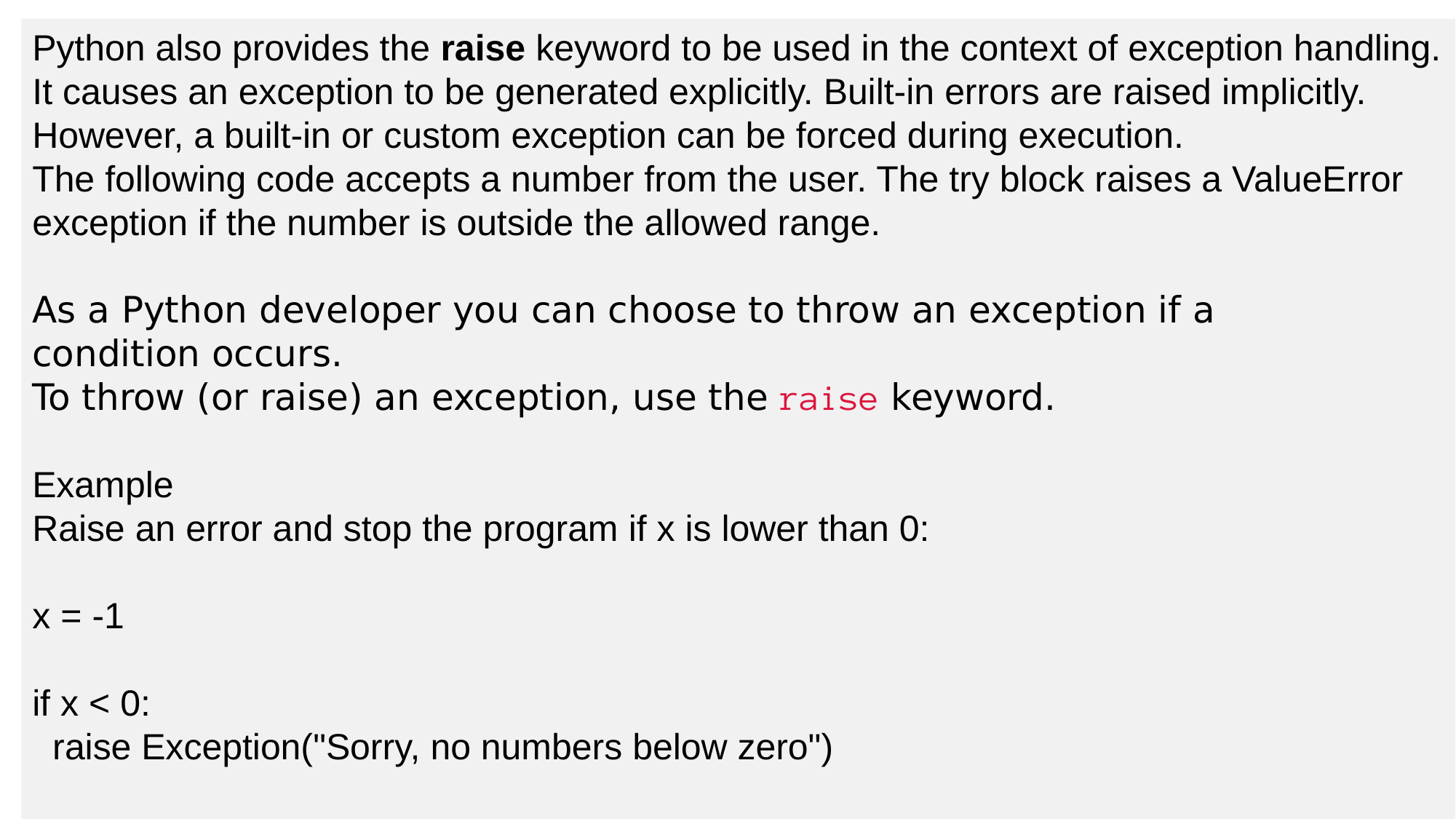

Python also provides the raise keyword to be used in the context of exception handling.
It causes an exception to be generated explicitly. Built-in errors are raised implicitly.
However, a built-in or custom exception can be forced during execution.
The following code accepts a number from the user. The try block raises a ValueError
exception if the number is outside the allowed range.

As a Python developer you can choose to throw an exception if a
condition occurs.
To throw (or raise) an exception, use the raise keyword.

Example
Raise an error and stop the program if x is lower than 0:

x = -1
if x < 0:
  raise Exception("Sorry, no numbers below zero")

The raise keyword is used to raise an exception.
You can define what kind of error to raise, and the text to print to the user

# Raise an exception